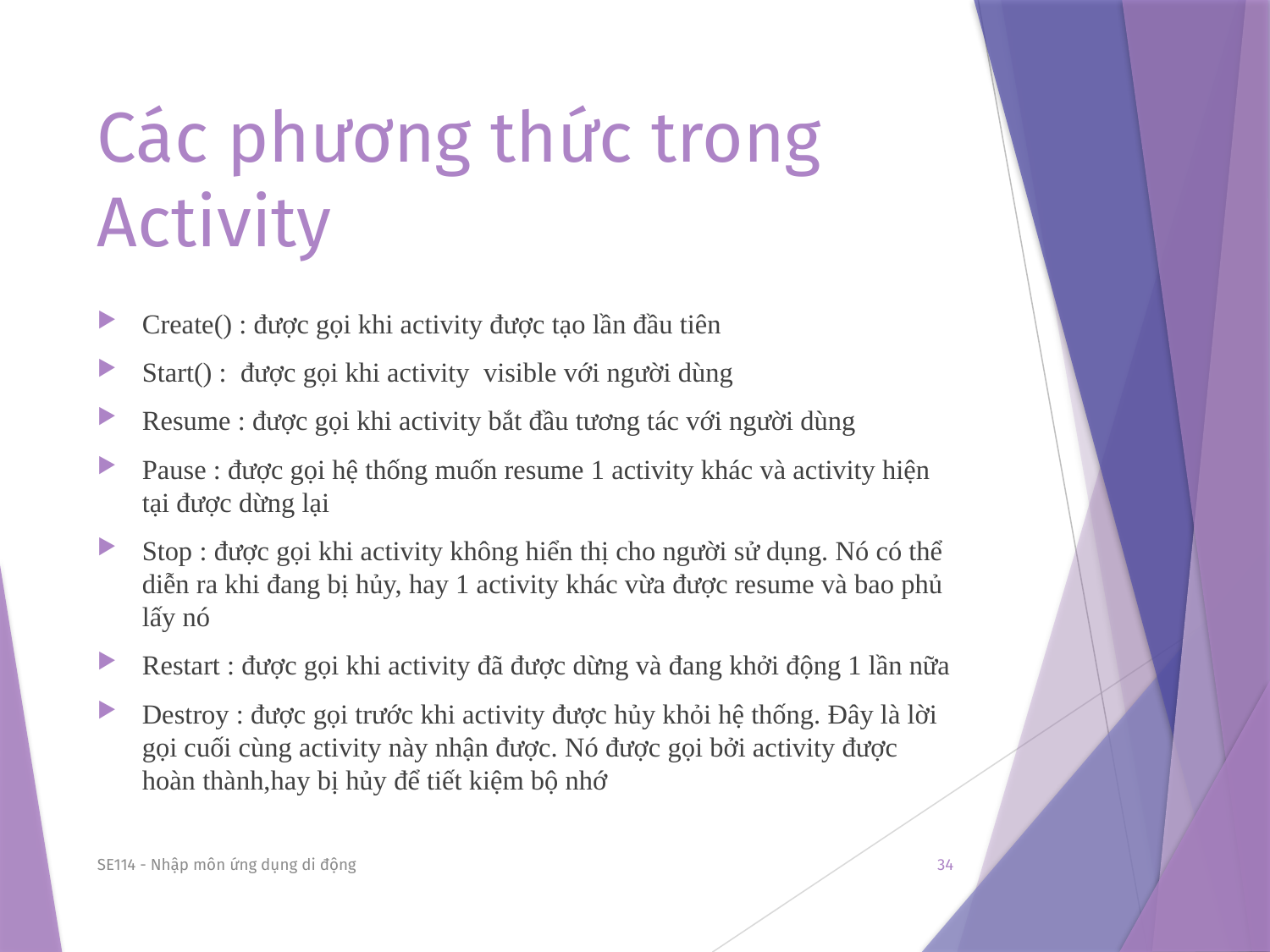

# Các phương thức trong Activity
Create() : được gọi khi activity được tạo lần đầu tiên
Start() :  được gọi khi activity  visible với người dùng
Resume : được gọi khi activity bắt đầu tương tác với người dùng
Pause : được gọi hệ thống muốn resume 1 activity khác và activity hiện tại được dừng lại
Stop : được gọi khi activity không hiển thị cho người sử dụng. Nó có thể diễn ra khi đang bị hủy, hay 1 activity khác vừa được resume và bao phủ lấy nó
Restart : được gọi khi activity đã được dừng và đang khởi động 1 lần nữa
Destroy : được gọi trước khi activity được hủy khỏi hệ thống. Đây là lời gọi cuối cùng activity này nhận được. Nó được gọi bởi activity được hoàn thành,hay bị hủy để tiết kiệm bộ nhớ
SE114 - Nhập môn ứng dụng di động
34